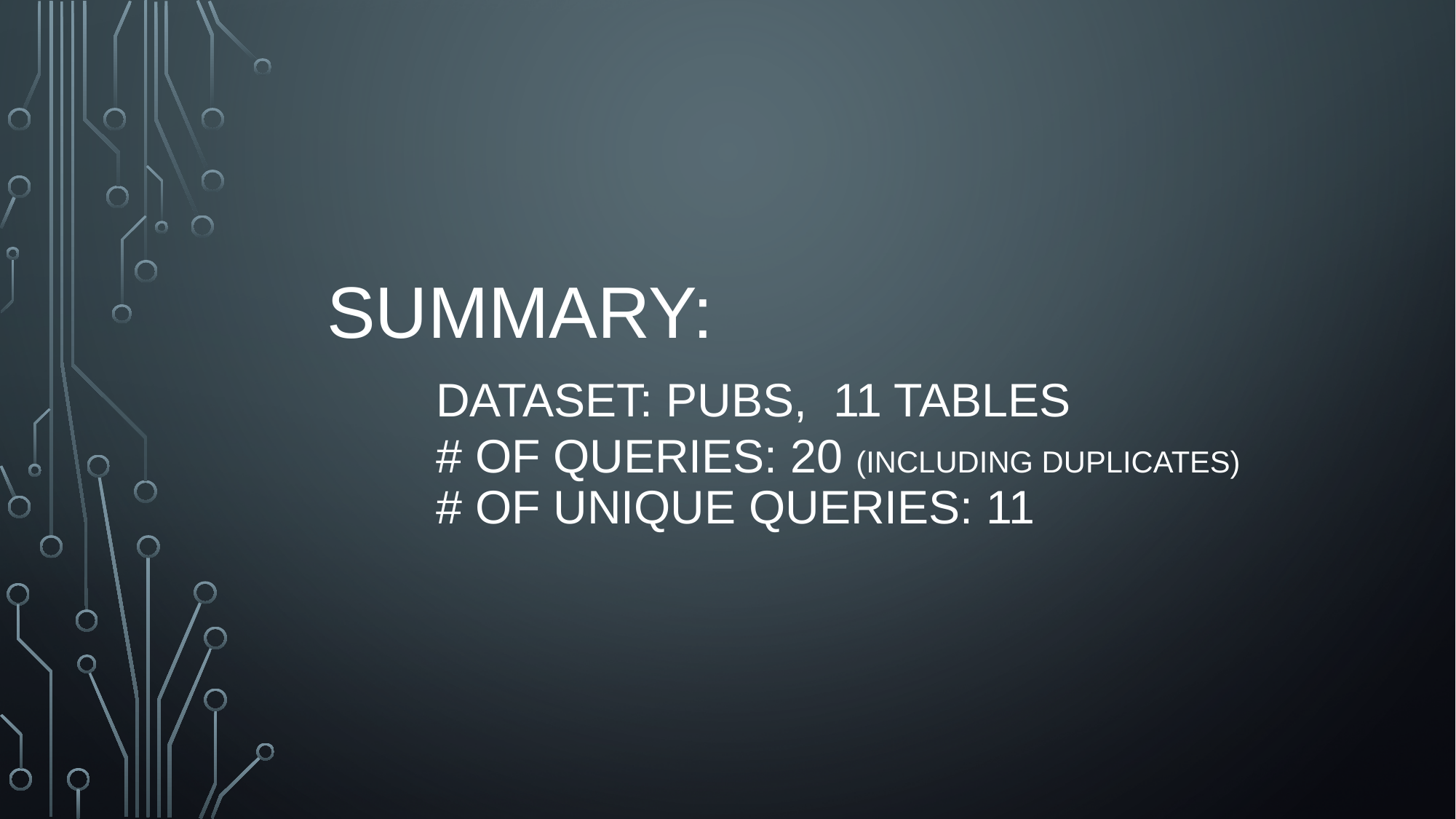

# Summary: Dataset: PUBS,  11 tables # of Queries: 20 (Including DUPLICATEs) # of UNIQUE Queries: 11